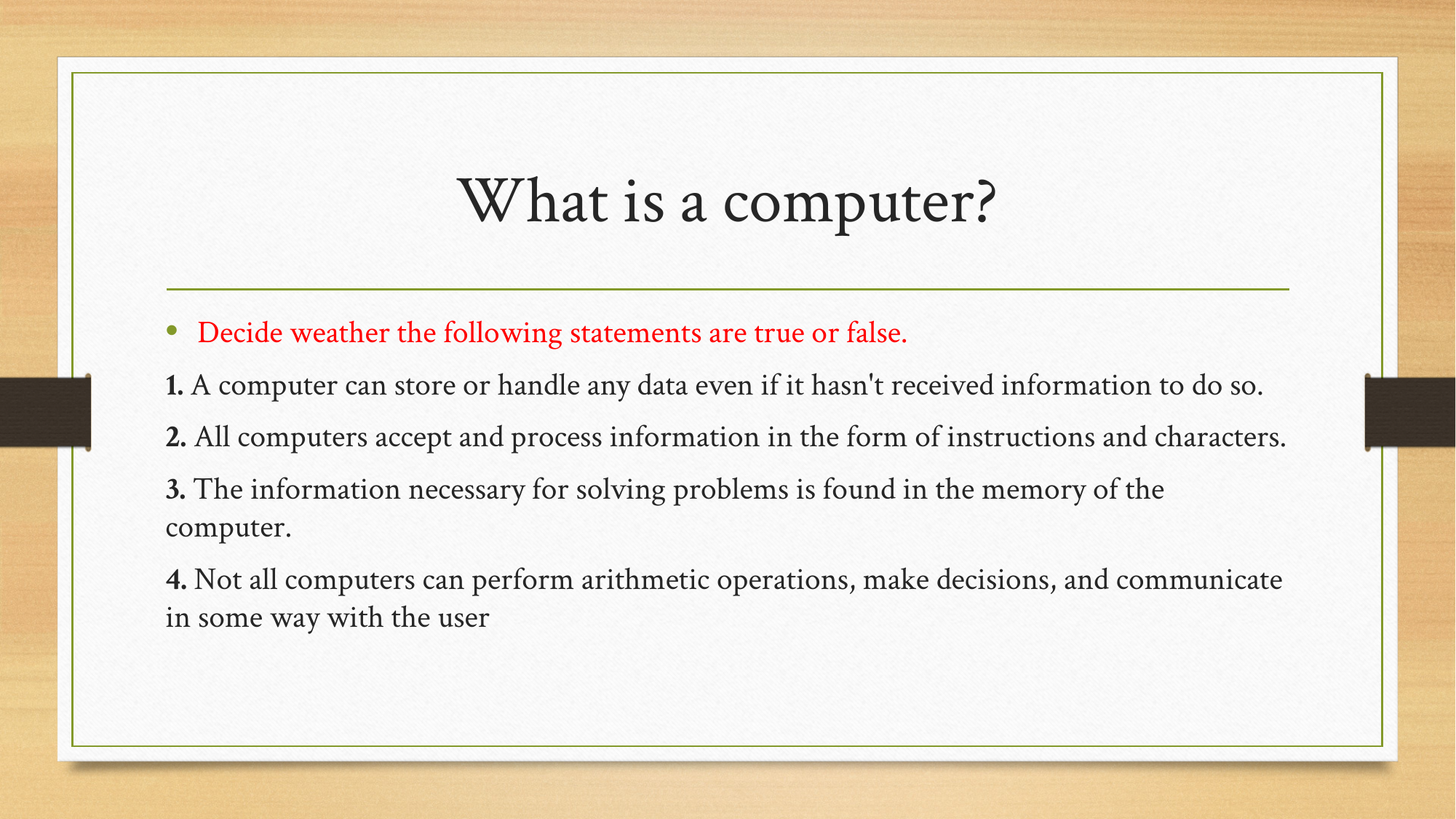

# What is a computer?
Decide weather the following statements are true or false.
1. A computer can store or handle any data even if it hasn't received information to do so.
2. All computers accept and process information in the form of instructions and characters.
3. The information necessary for solving problems is found in the memory of the computer.
4. Not all computers can perform arithmetic operations, make decisions, and communicate in some way with the user